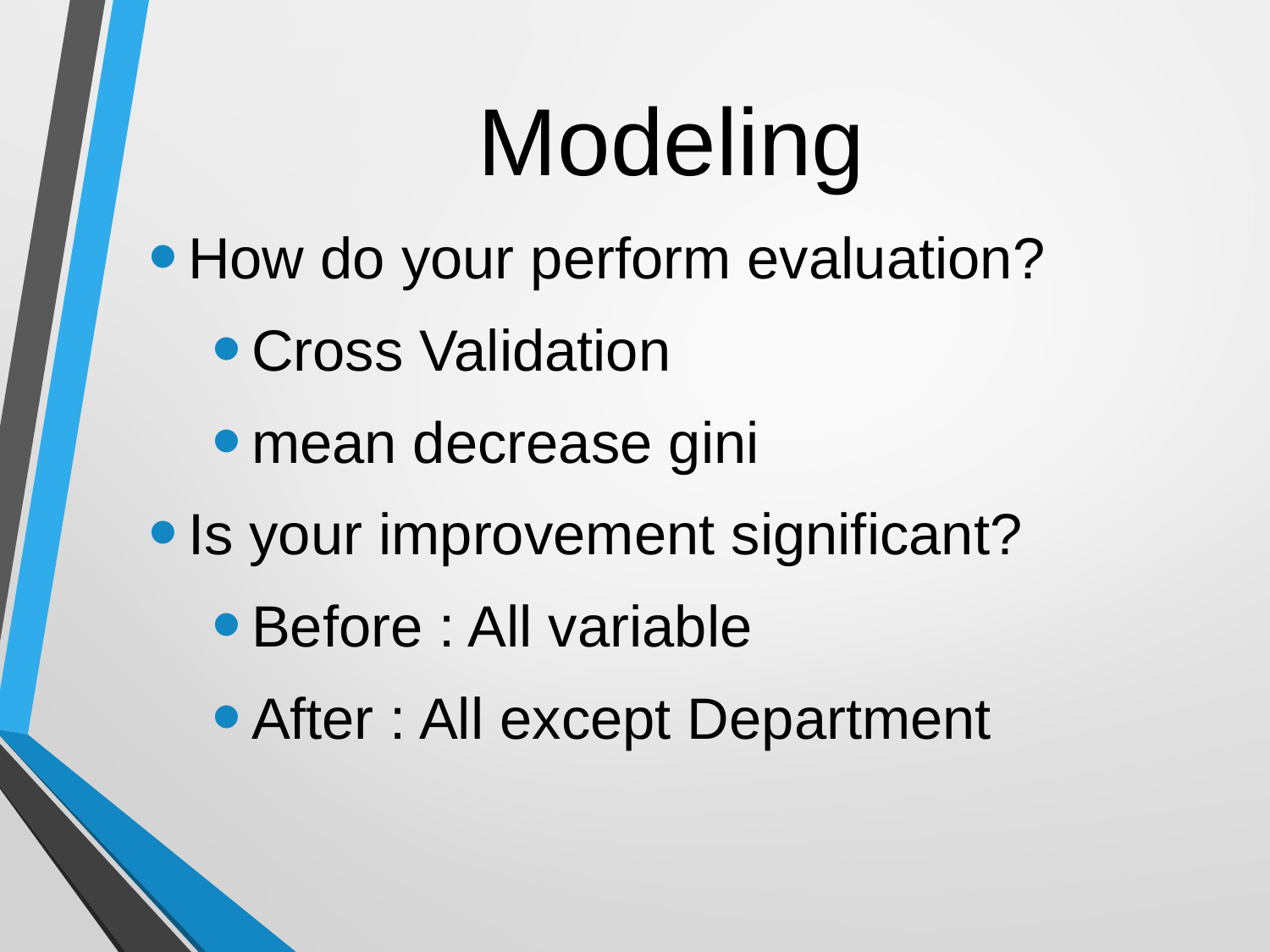

# Modeling
How do your perform evaluation?
Cross Validation
mean decrease gini
Is your improvement significant?
Before : All variable
After : All except Department